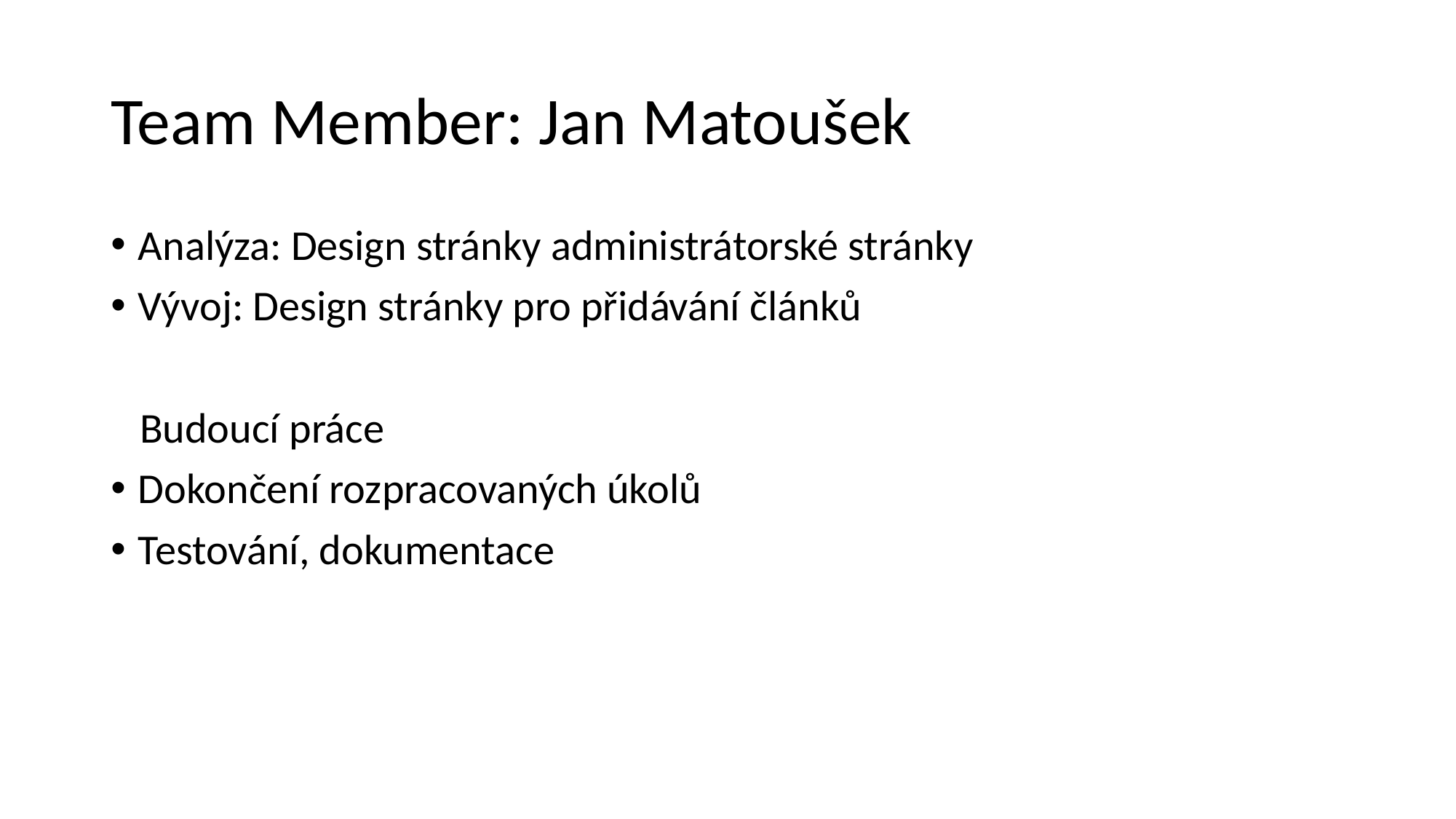

# Team Member: Jan Matoušek
Analýza: Design stránky administrátorské stránky
Vývoj: Design stránky pro přidávání článků

   Budoucí práce
Dokončení rozpracovaných úkolů
Testování, dokumentace